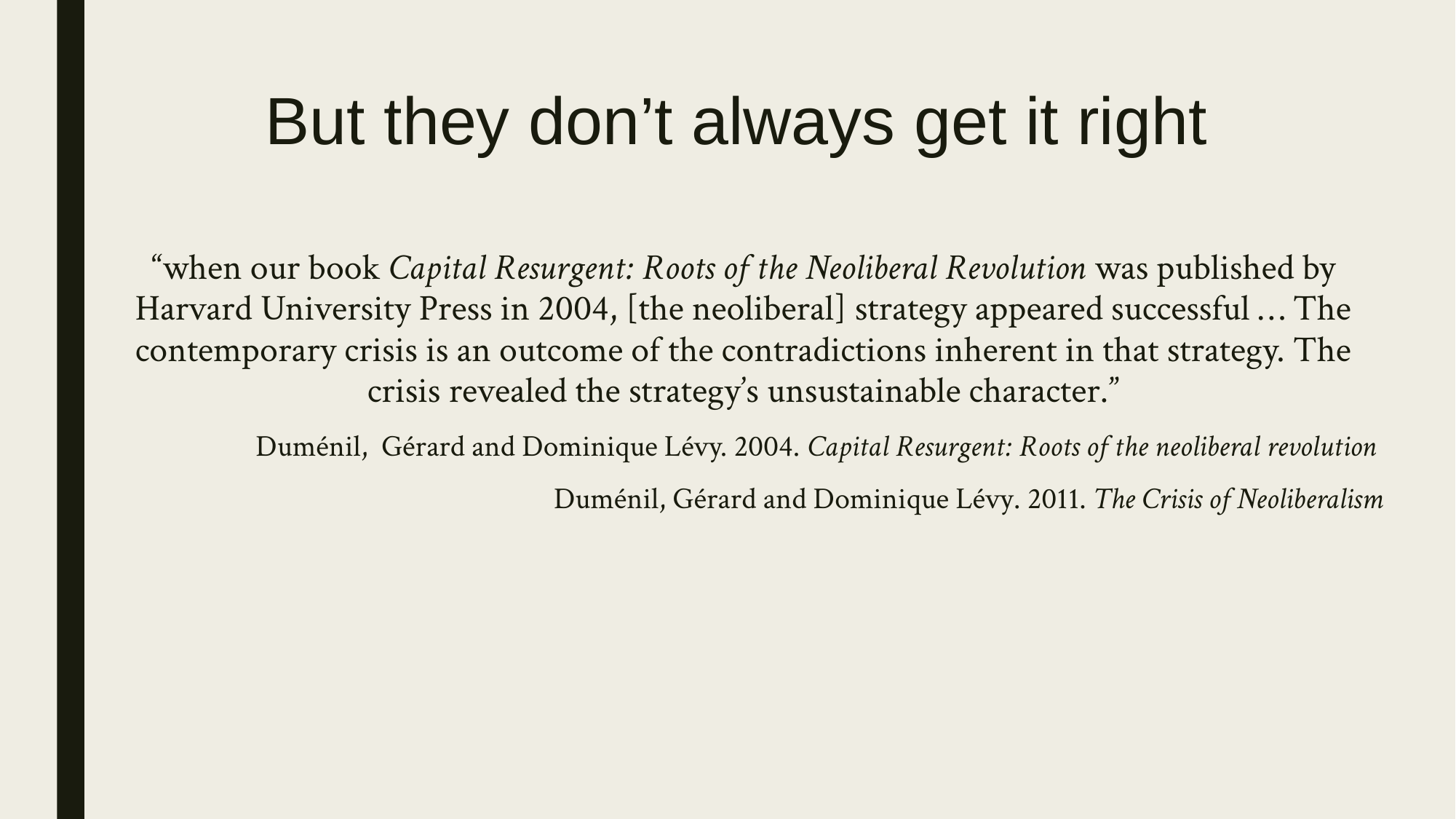

# But they don’t always get it right
“when our book Capital Resurgent: Roots of the Neoliberal Revolution was published by Harvard University Press in 2004, [the neoliberal] strategy appeared successful … The contemporary crisis is an outcome of the contradictions inherent in that strategy. The crisis revealed the strategy’s unsustainable character.”
Duménil,  Gérard and Dominique Lévy. 2004. Capital Resurgent: Roots of the neoliberal revolution
Duménil, Gérard and Dominique Lévy. 2011. The Crisis of Neoliberalism